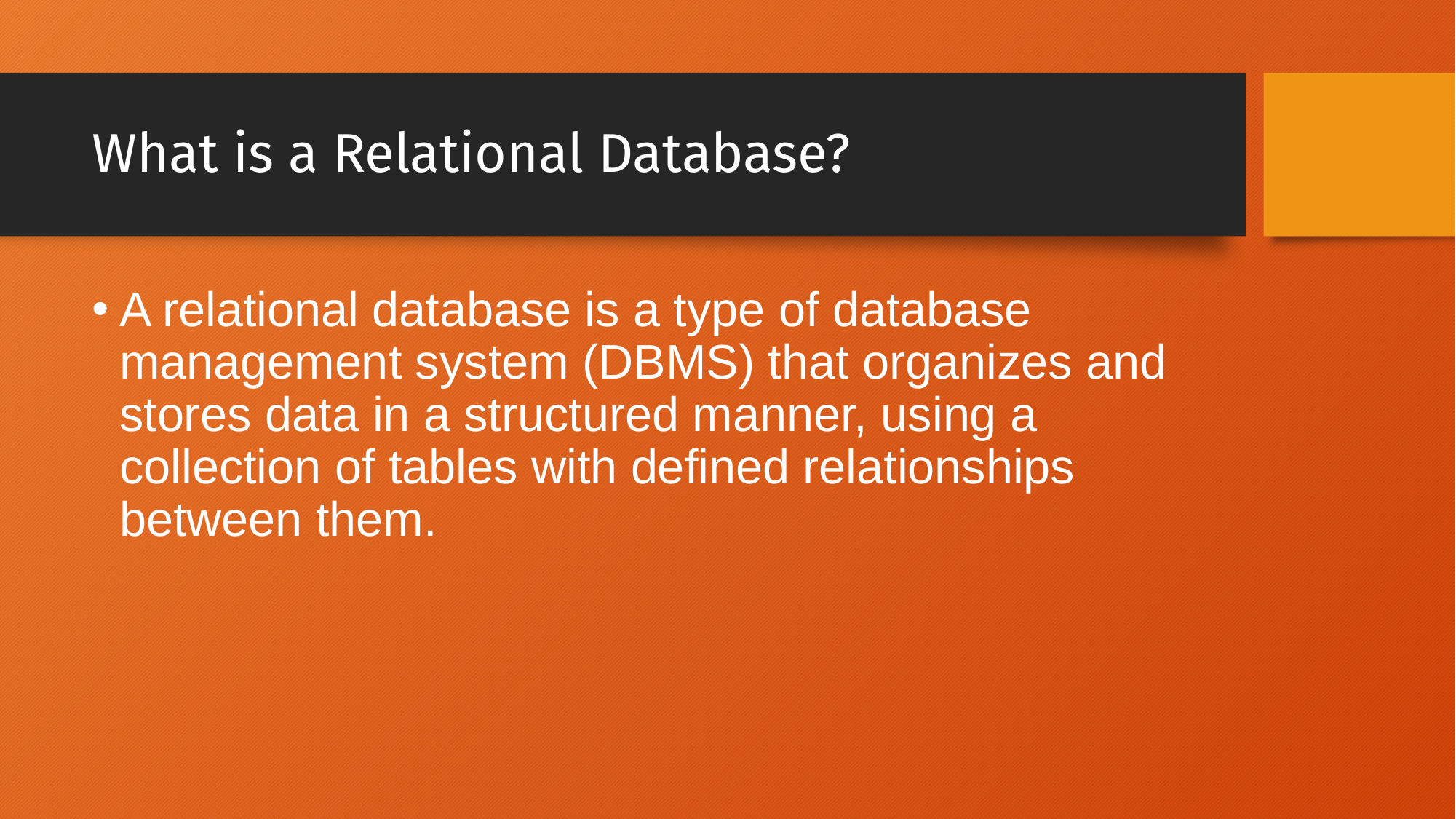

# What is a Relational Database?
A relational database is a type of database management system (DBMS) that organizes and stores data in a structured manner, using a collection of tables with defined relationships between them.